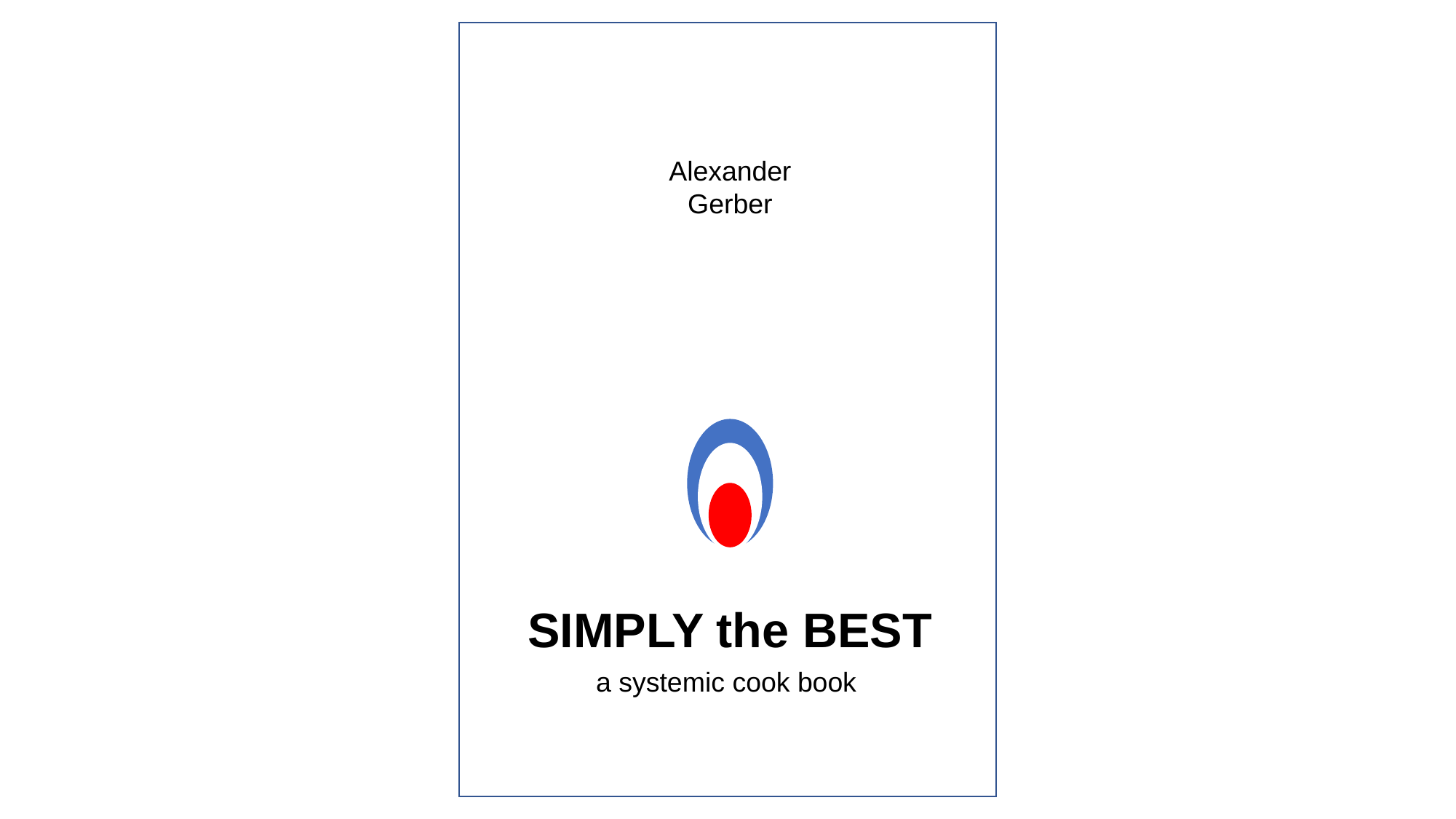

Alexander
Gerber

SIMPLY the BEST
a systemic cook book